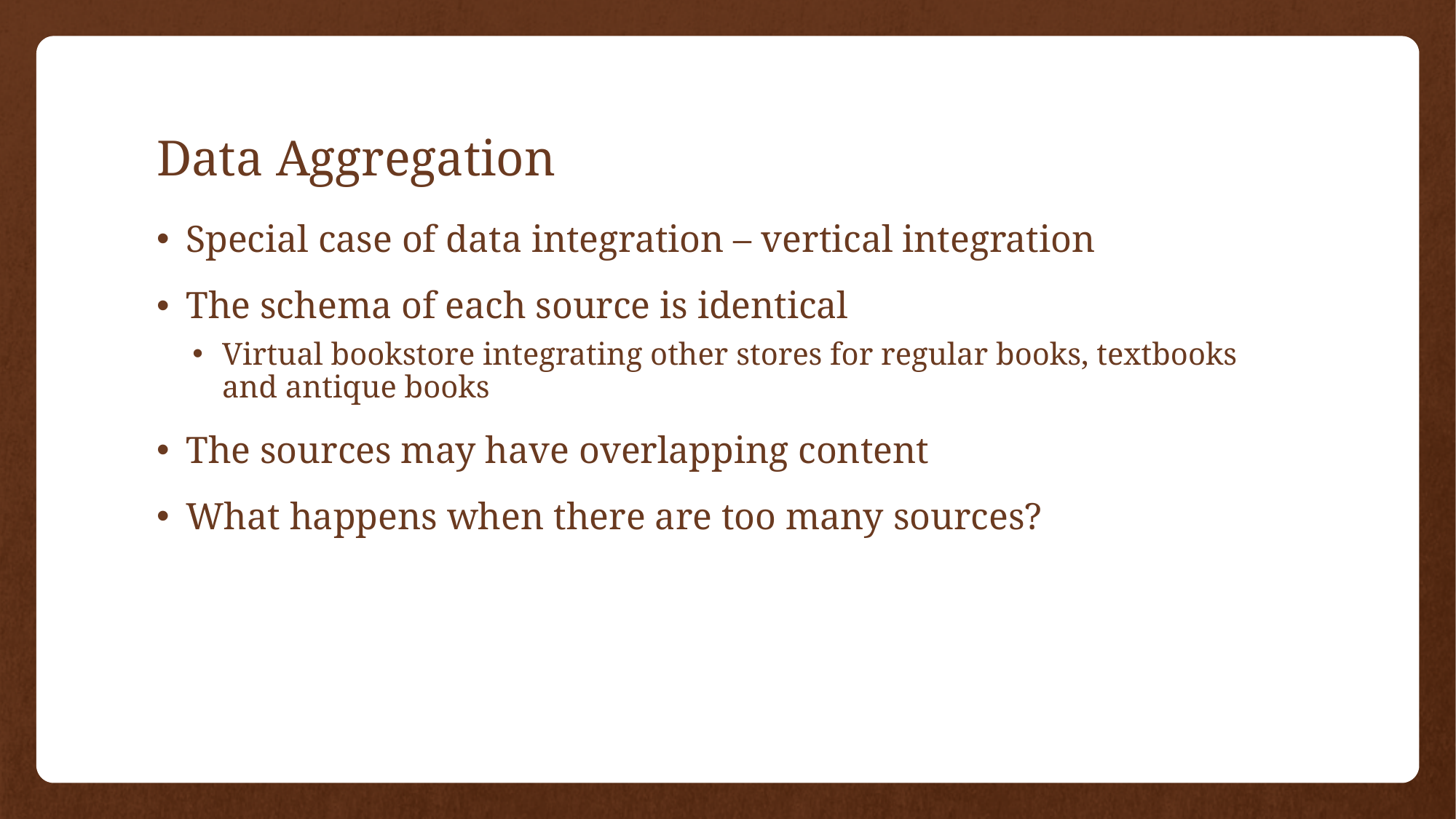

# Data Aggregation
Special case of data integration – vertical integration
The schema of each source is identical
Virtual bookstore integrating other stores for regular books, textbooks and antique books
The sources may have overlapping content
What happens when there are too many sources?